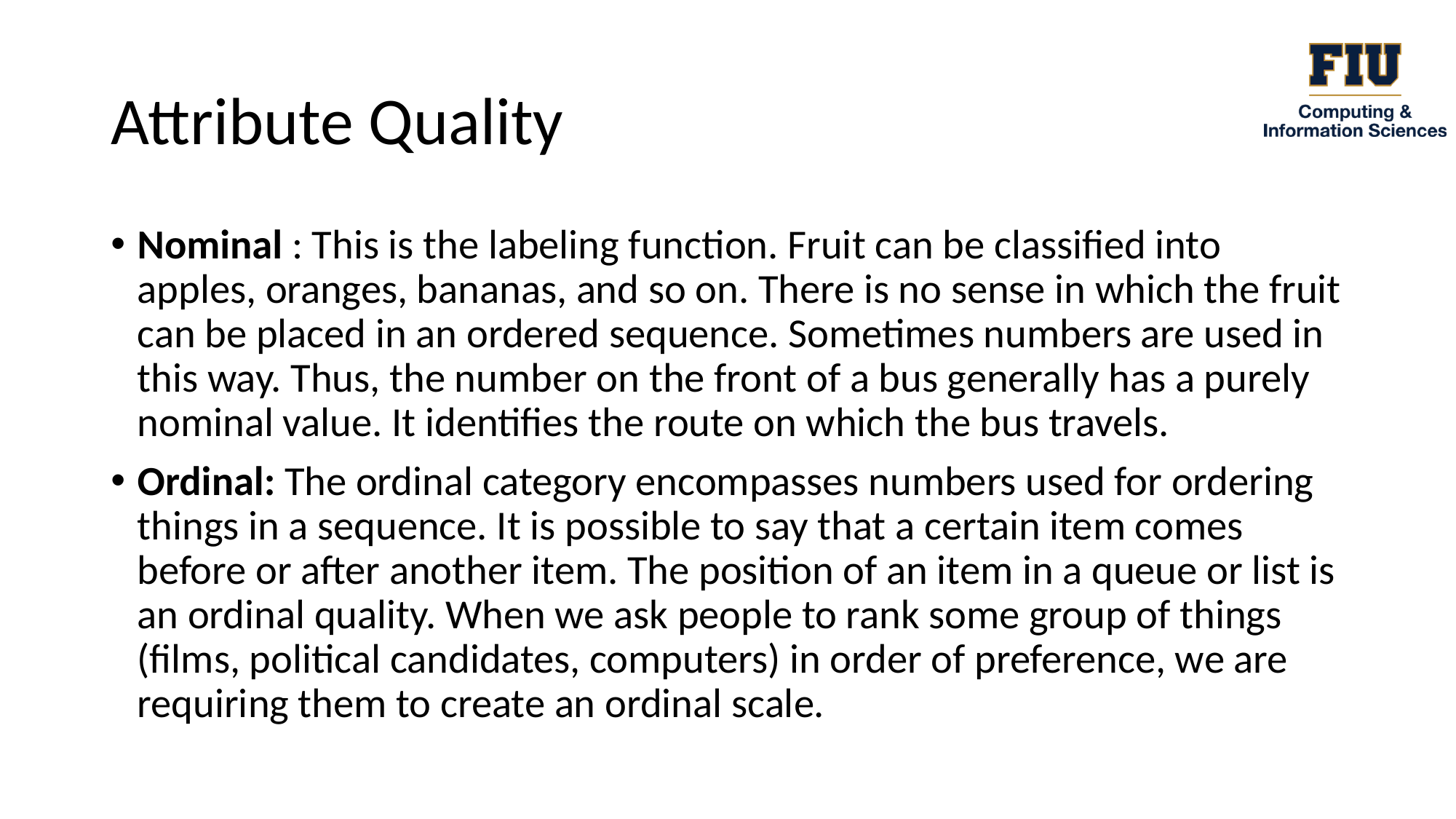

# Attribute Quality
Nominal : This is the labeling function. Fruit can be classified into apples, oranges, bananas, and so on. There is no sense in which the fruit can be placed in an ordered sequence. Sometimes numbers are used in this way. Thus, the number on the front of a bus generally has a purely nominal value. It identifies the route on which the bus travels.
Ordinal: The ordinal category encompasses numbers used for ordering things in a sequence. It is possible to say that a certain item comes before or after another item. The position of an item in a queue or list is an ordinal quality. When we ask people to rank some group of things (films, political candidates, computers) in order of preference, we are requiring them to create an ordinal scale.